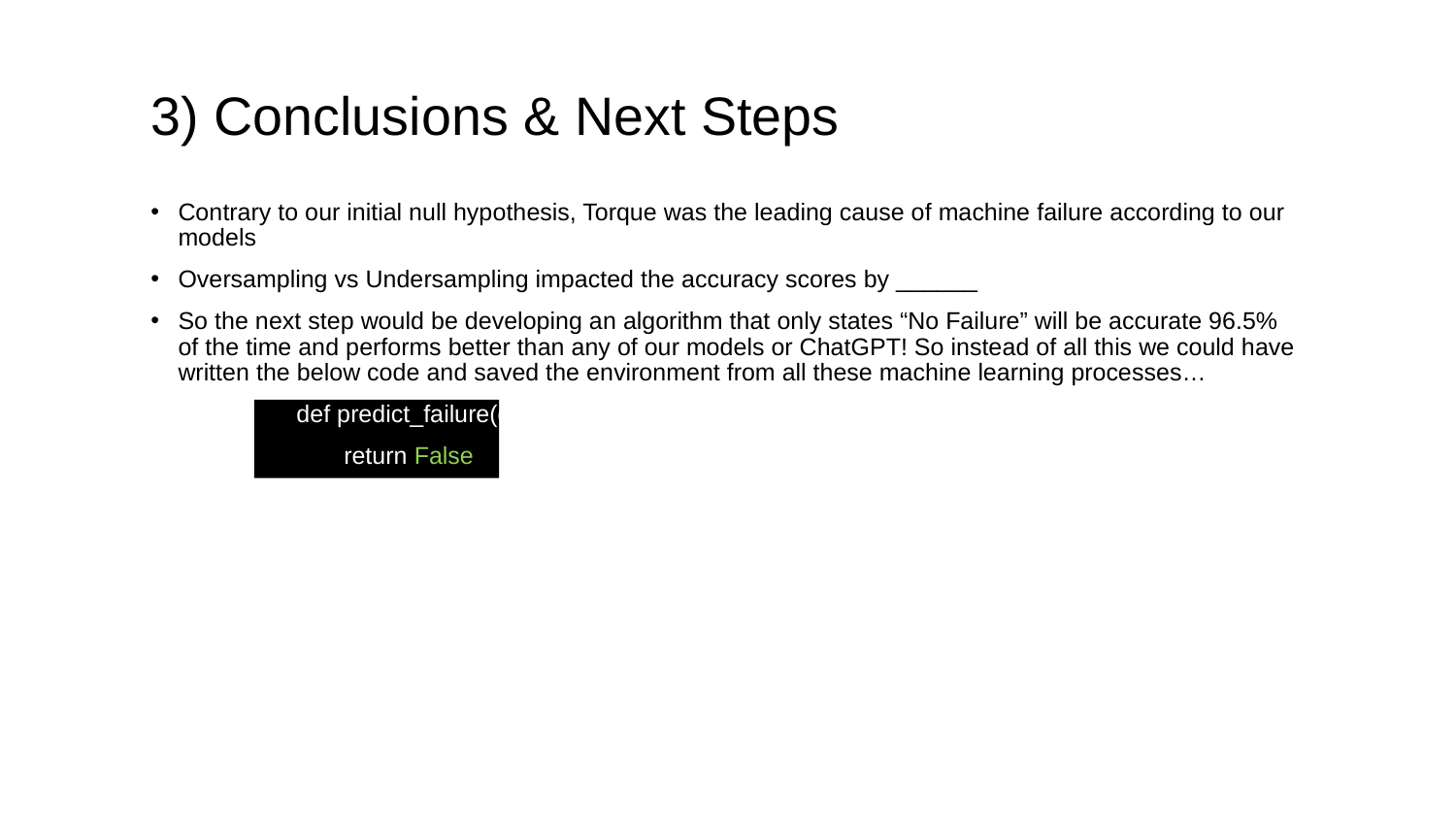

# 3) Conclusions & Next Steps
Contrary to our initial null hypothesis, Torque was the leading cause of machine failure according to our models
Oversampling vs Undersampling impacted the accuracy scores by ______
So the next step would be developing an algorithm that only states “No Failure” will be accurate 96.5% of the time and performs better than any of our models or ChatGPT! So instead of all this we could have written the below code and saved the environment from all these machine learning processes…
	def predict_failure(df):
	       return False